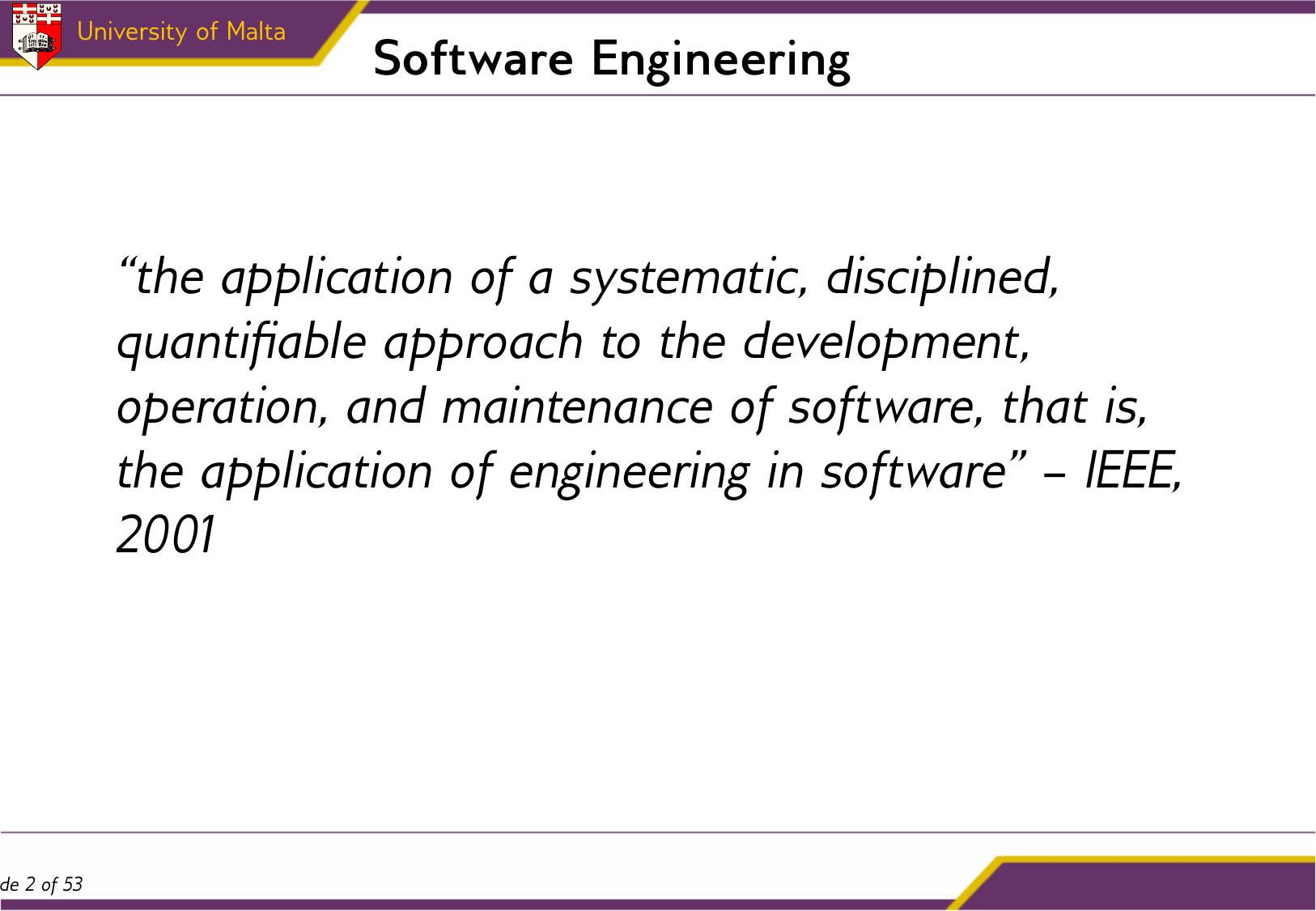

# Software Engineering

“the application of a systematic, disciplined, quantifiable approach to the development, operation, and maintenance of software, that is, the application of engineering in software” – IEEE, 2001